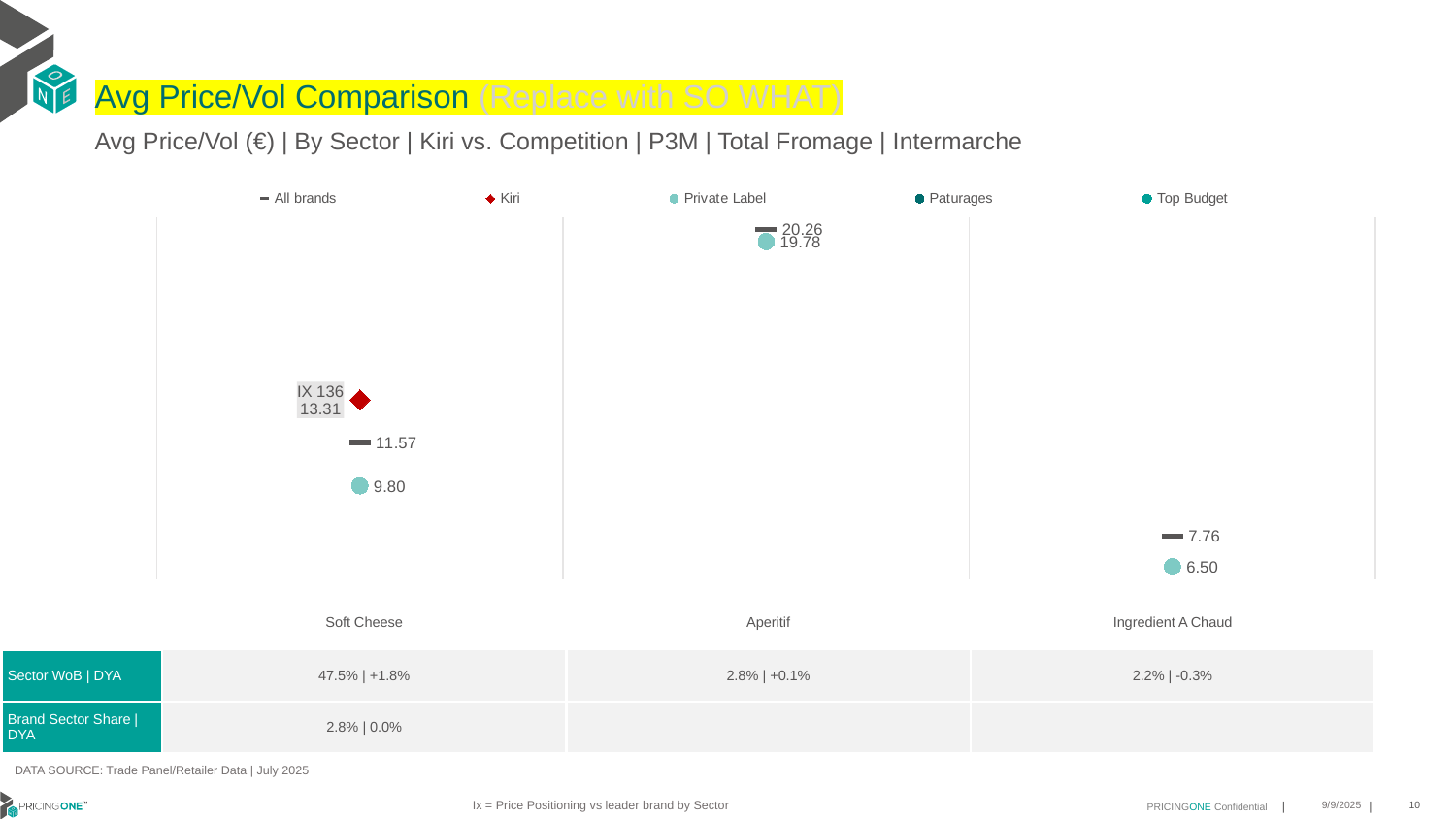

# Avg Price/Vol Comparison (Replace with SO WHAT)
Avg Price/Vol (€) | By Sector | Kiri vs. Competition | P3M | Total Fromage | Intermarche

### Chart

| Category | All brands | Kiri | Private Label | Paturages | Top Budget |
|---|---|---|---|---|---|
| IX 136 | 11.57 | 13.31 | 9.8 | None | None |
| None | 20.26 | None | 19.78 | None | None |
| None | 7.76 | None | 6.5 | None | None |
|  | Soft Cheese | Aperitif | Ingredient A Chaud |
| --- | --- | --- | --- |
| Sector WoB | DYA | 47.5% | +1.8% | 2.8% | +0.1% | 2.2% | -0.3% |
| Brand Sector Share | DYA | 2.8% | 0.0% |  |  |
DATA SOURCE: Trade Panel/Retailer Data | July 2025
Ix = Price Positioning vs leader brand by Sector
9/9/2025
10